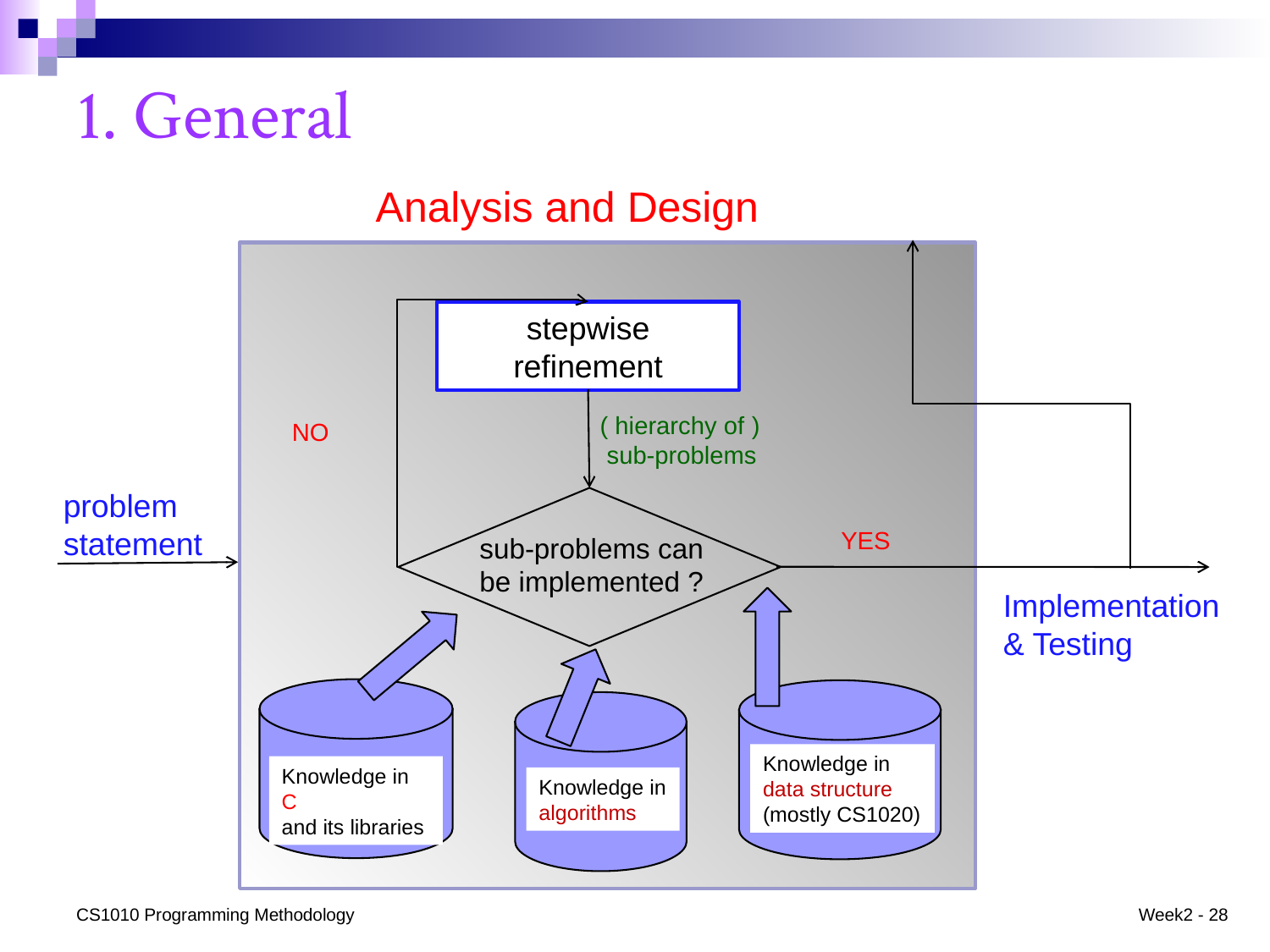

# 1. General
Analysis and Design

stepwise
refinement
( hierarchy of )
 sub-problems
NO
problem
statement

YES
sub-problems can
be implemented ?
Implementation
& Testing

Knowledge in
data structure
(mostly CS1020)
Knowledge in C
and its libraries
Knowledge in
algorithms
CS1010 Programming Methodology
Week2 - 28